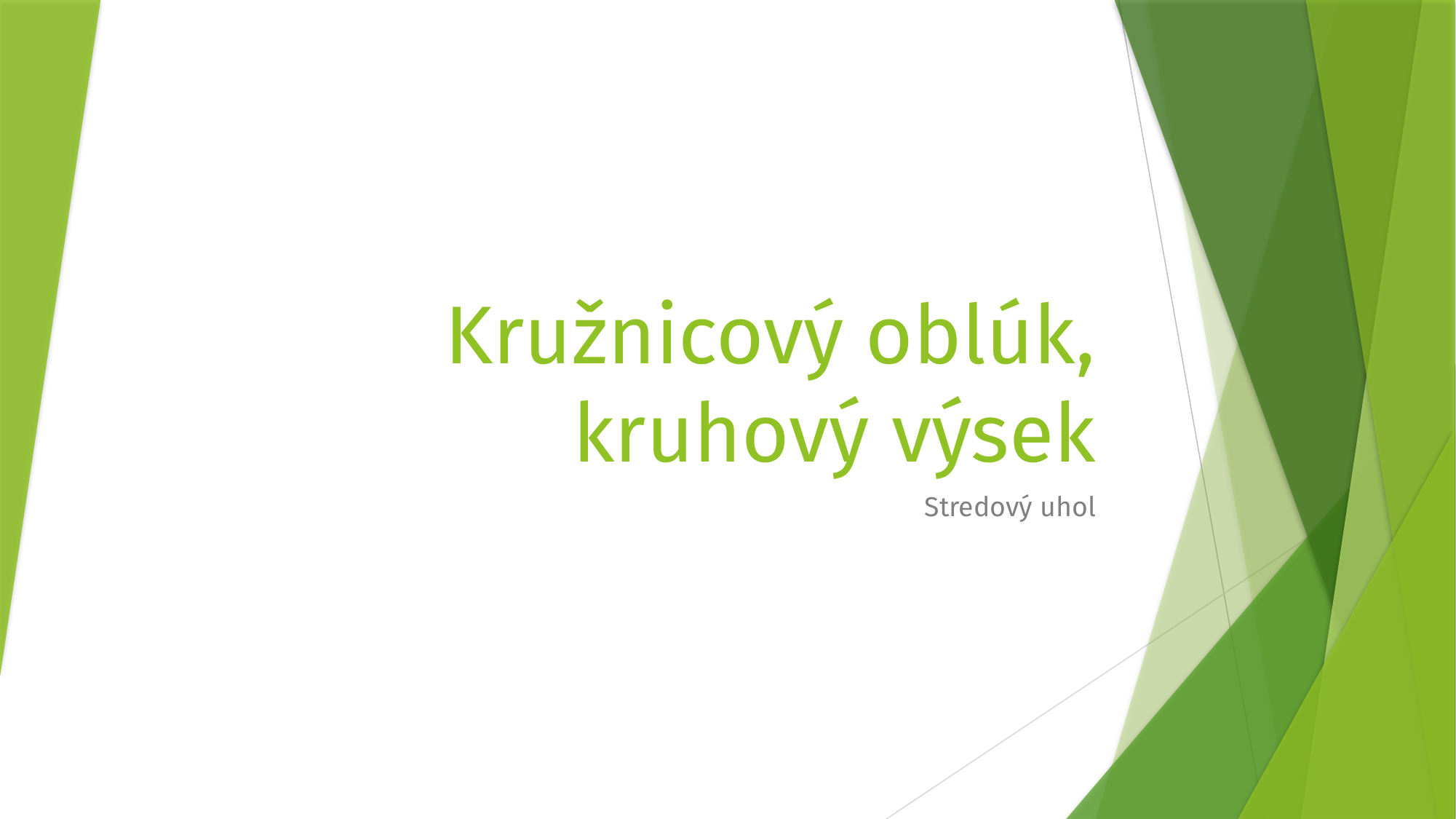

# Kružnicový oblúk, kruhový výsek
Stredový uhol